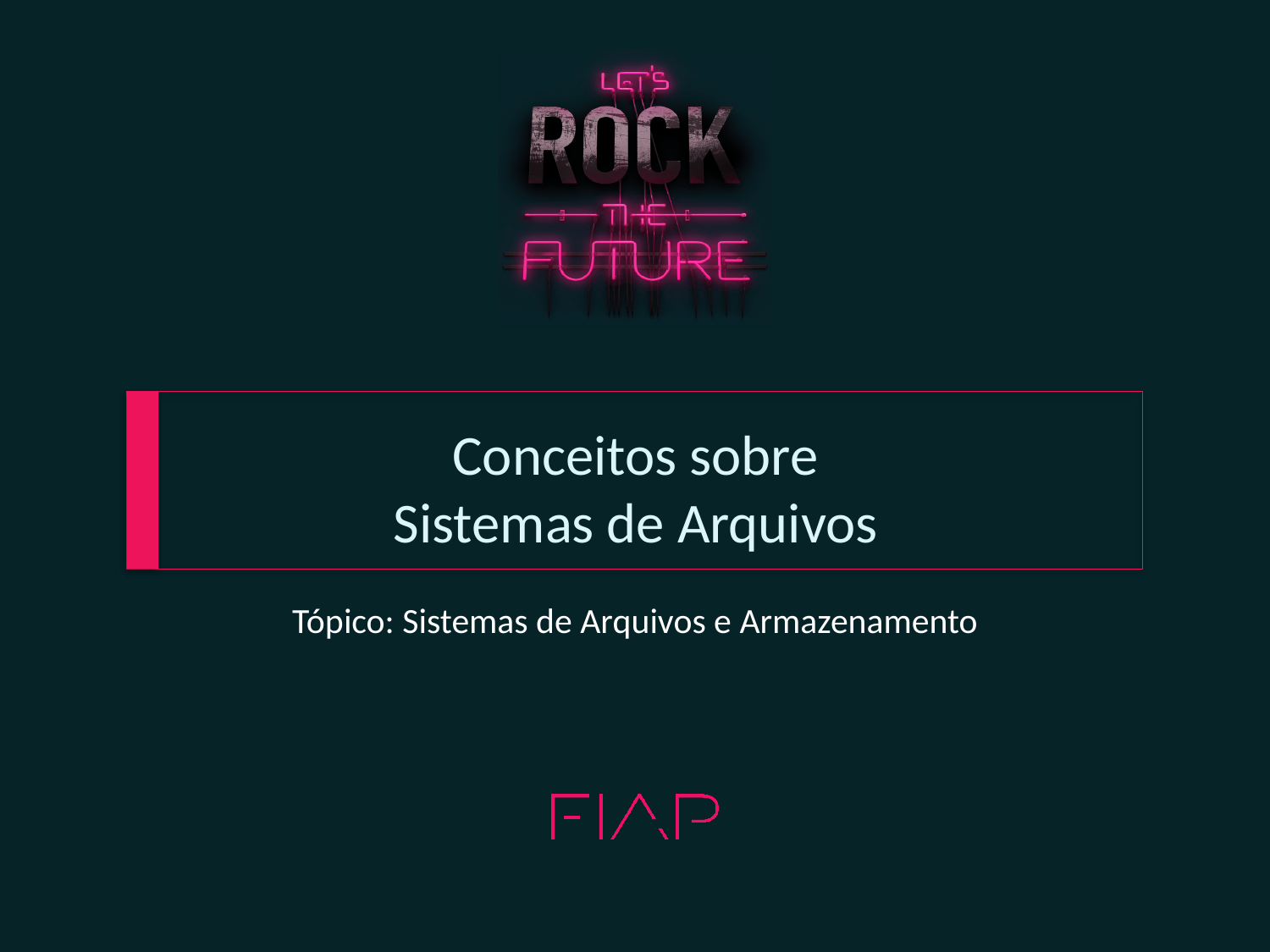

# Conceitos sobre Sistemas de Arquivos
Tópico: Sistemas de Arquivos e Armazenamento